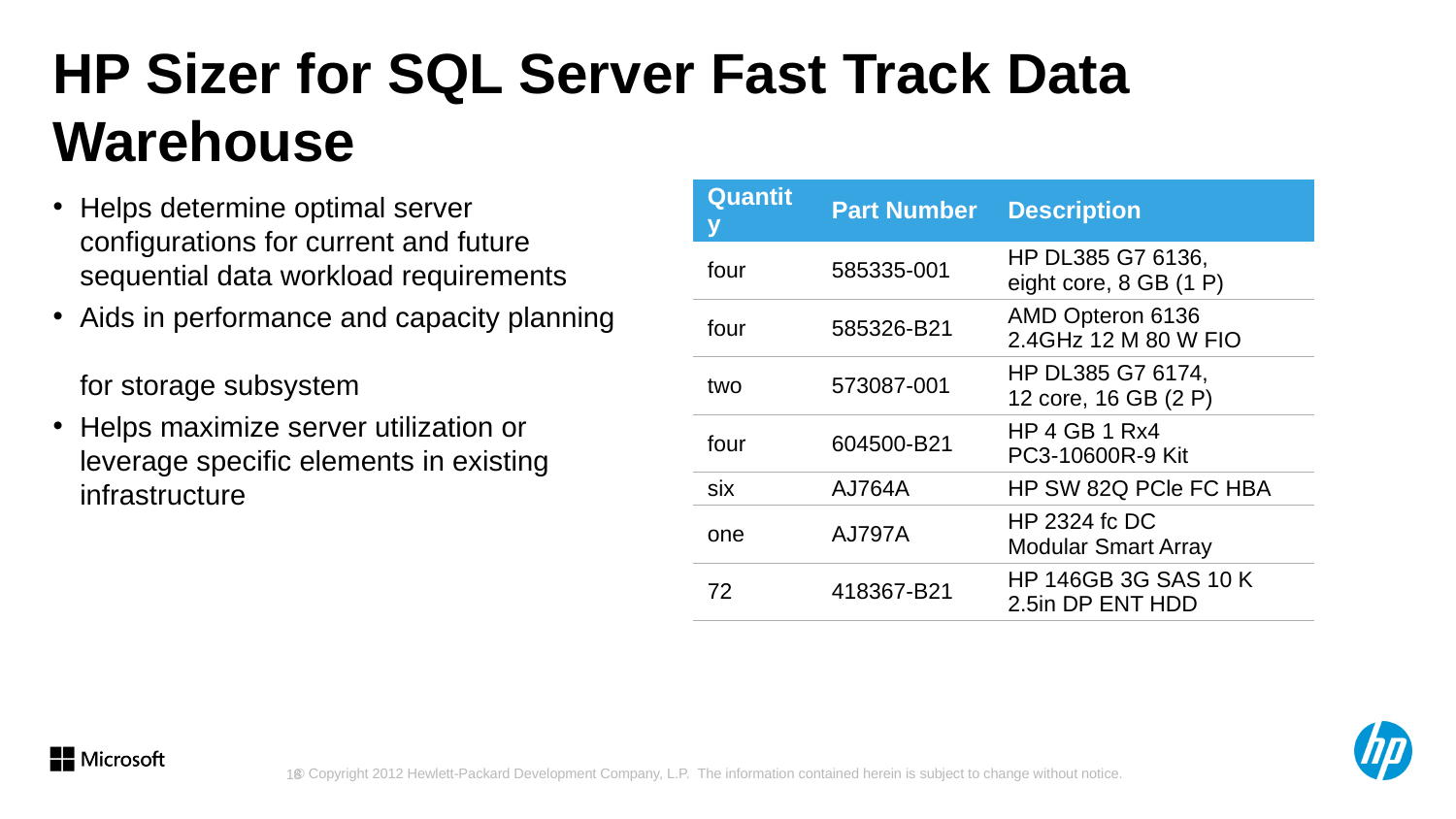

# HP Sizer for SQL Server Fast Track Data Warehouse
| Quantity | Part Number | Description |
| --- | --- | --- |
| four | 585335-001 | HP DL385 G7 6136, eight core, 8 GB (1 P) |
| four | 585326-B21 | AMD Opteron 6136 2.4GHz 12 M 80 W FIO |
| two | 573087-001 | HP DL385 G7 6174, 12 core, 16 GB (2 P) |
| four | 604500-B21 | HP 4 GB 1 Rx4 PC3-10600R-9 Kit |
| six | AJ764A | HP SW 82Q PCle FC HBA |
| one | AJ797A | HP 2324 fc DC Modular Smart Array |
| 72 | 418367-B21 | HP 146GB 3G SAS 10 K 2.5in DP ENT HDD |
Helps determine optimal server configurations for current and future sequential data workload requirements
Aids in performance and capacity planning
for storage subsystem
Helps maximize server utilization or leverage specific elements in existing infrastructure